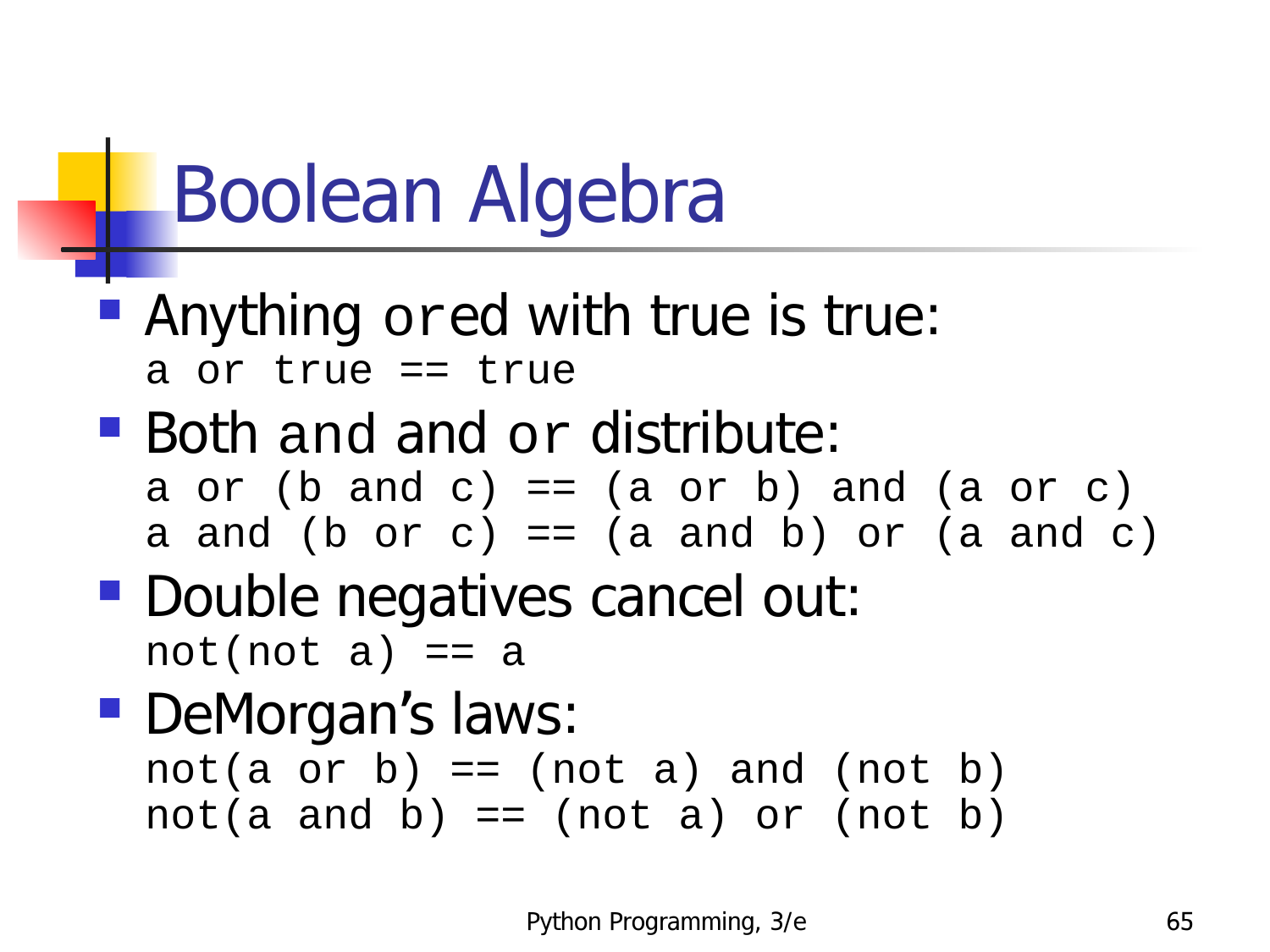

# Boolean Algebra
Anything ored with true is true:
a or true == true
Both and and or distribute:
a or (b and c) == (a or b) and (a or c)
a and (b or c) == (a and b) or (a and c)
Double negatives cancel out:
not(not a) == a
DeMorgan’s laws:
not(a or b) == (not a) and (not b)
not(a and b) == (not a) or (not b)
Python Programming, 3/e
65